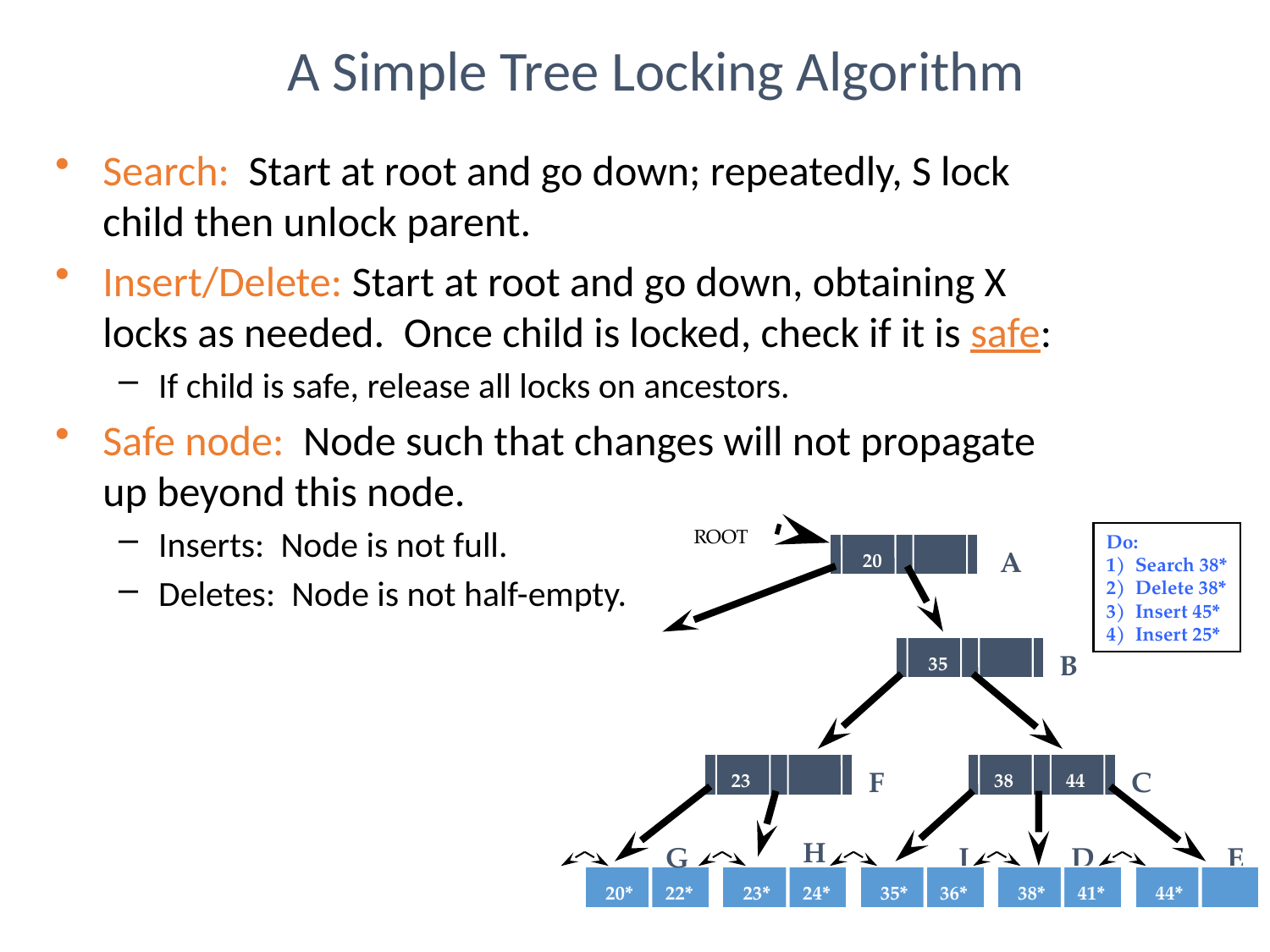

A Simple Tree Locking Algorithm
Search:  Start at root and go down; repeatedly, S lock child then unlock parent.
Insert/Delete: Start at root and go down, obtaining X locks as needed.  Once child is locked, check if it is safe:
If child is safe, release all locks on ancestors.
Safe node:  Node such that changes will not propagate up beyond this node.
Inserts:  Node is not full.
Deletes:  Node is not half-empty.
ROOT
Do:
1)  Search 38*
2)  Delete 38*
3)  Insert 45*
4)  Insert 25*

A
20

B
35

F
C
23
38
44

H
G
I
D
E

20*
22*
23*
24*
35*
36*
38*
41*
44*